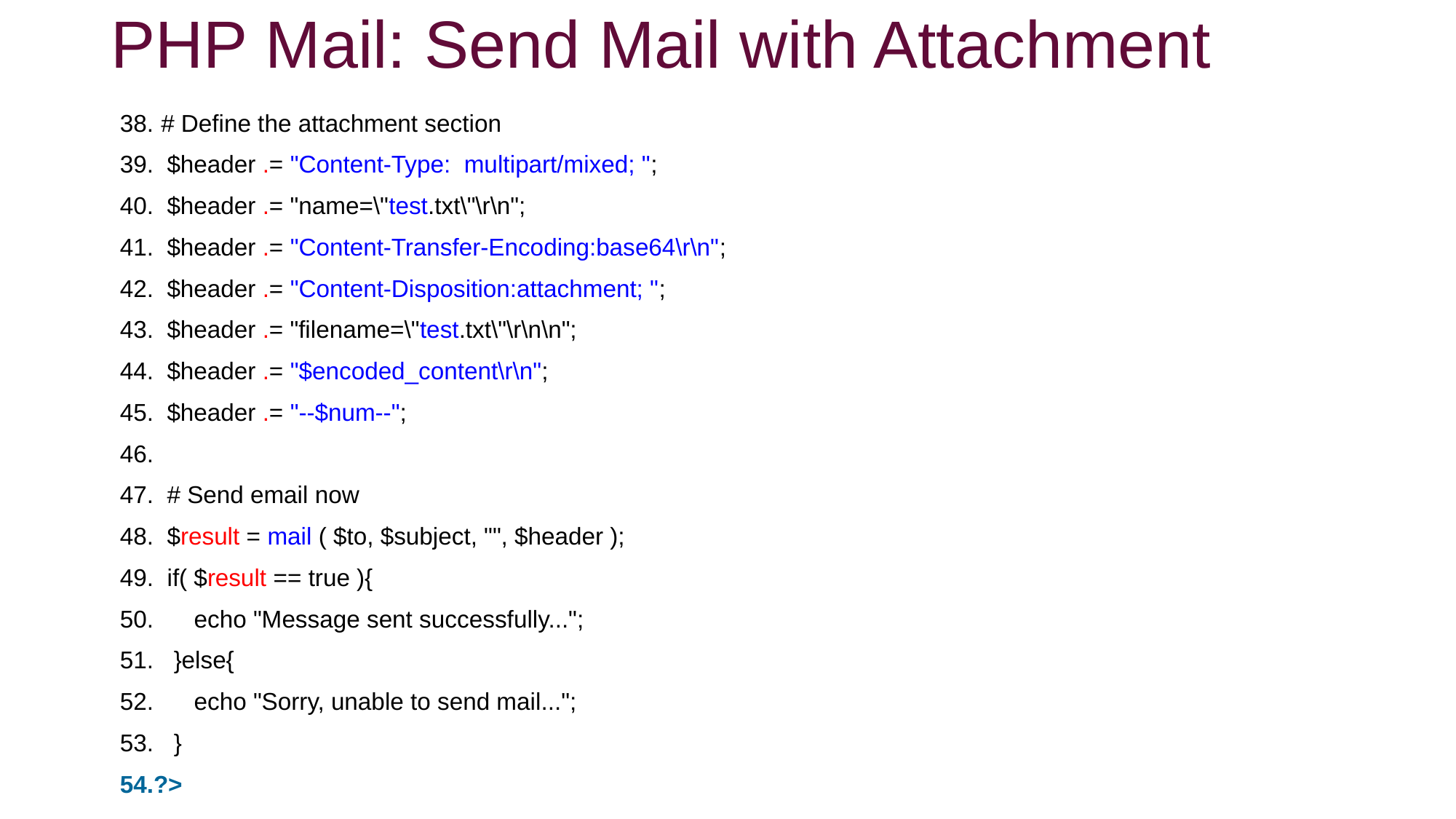

# PHP Mail: Send Mail with Attachment
# Define the attachment section
  $header .= "Content-Type:  multipart/mixed; ";
  $header .= "name=\"test.txt\"\r\n";
  $header .= "Content-Transfer-Encoding:base64\r\n";
  $header .= "Content-Disposition:attachment; ";
  $header .= "filename=\"test.txt\"\r\n\n";
  $header .= "$encoded_content\r\n";
  $header .= "--$num--";

  # Send email now
  $result = mail ( $to, $subject, "", $header );
  if( $result == true ){
      echo "Message sent successfully...";
   }else{
      echo "Sorry, unable to send mail...";
   }
?>